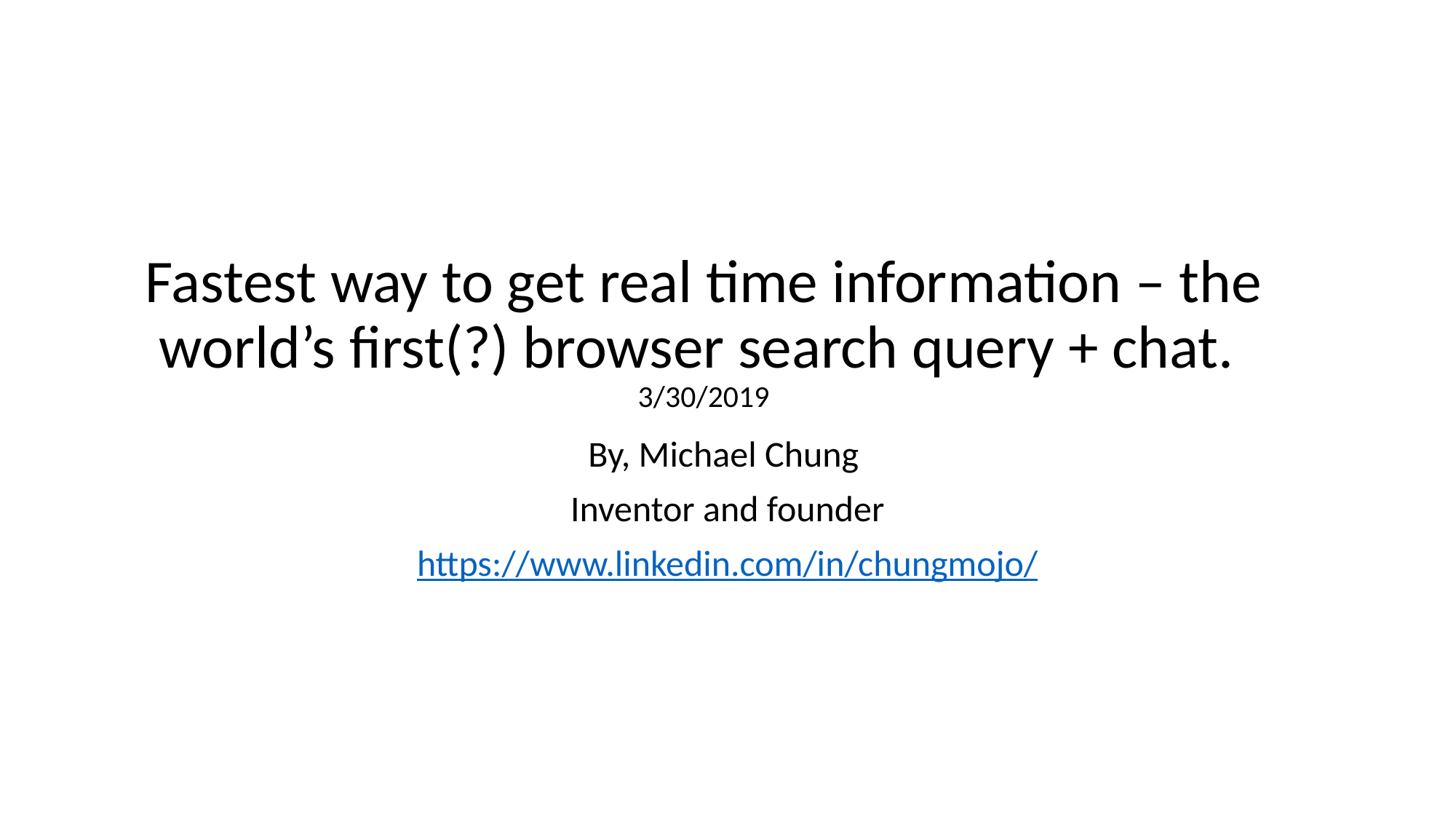

# Fastest way to get real time information – the world’s first(?) browser search query + chat. 3/30/2019
By, Michael Chung
Inventor and founder
https://www.linkedin.com/in/chungmojo/